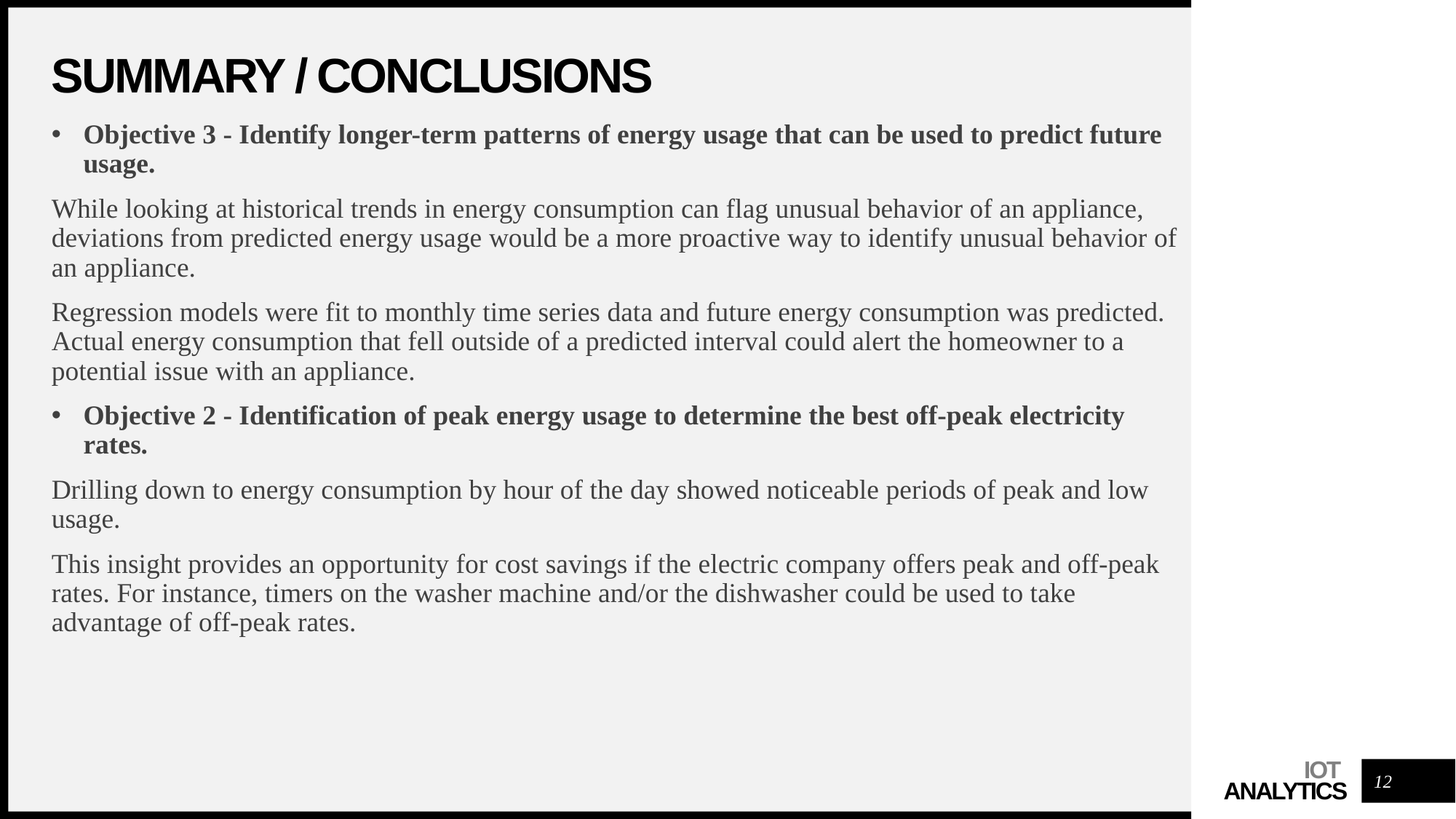

# Summary / Conclusions
Objective 3 - Identify longer-term patterns of energy usage that can be used to predict future usage.
While looking at historical trends in energy consumption can flag unusual behavior of an appliance, deviations from predicted energy usage would be a more proactive way to identify unusual behavior of an appliance.
Regression models were fit to monthly time series data and future energy consumption was predicted. Actual energy consumption that fell outside of a predicted interval could alert the homeowner to a potential issue with an appliance.
Objective 2 - Identification of peak energy usage to determine the best off-peak electricity rates.
Drilling down to energy consumption by hour of the day showed noticeable periods of peak and low usage.
This insight provides an opportunity for cost savings if the electric company offers peak and off-peak rates. For instance, timers on the washer machine and/or the dishwasher could be used to take advantage of off-peak rates.

12